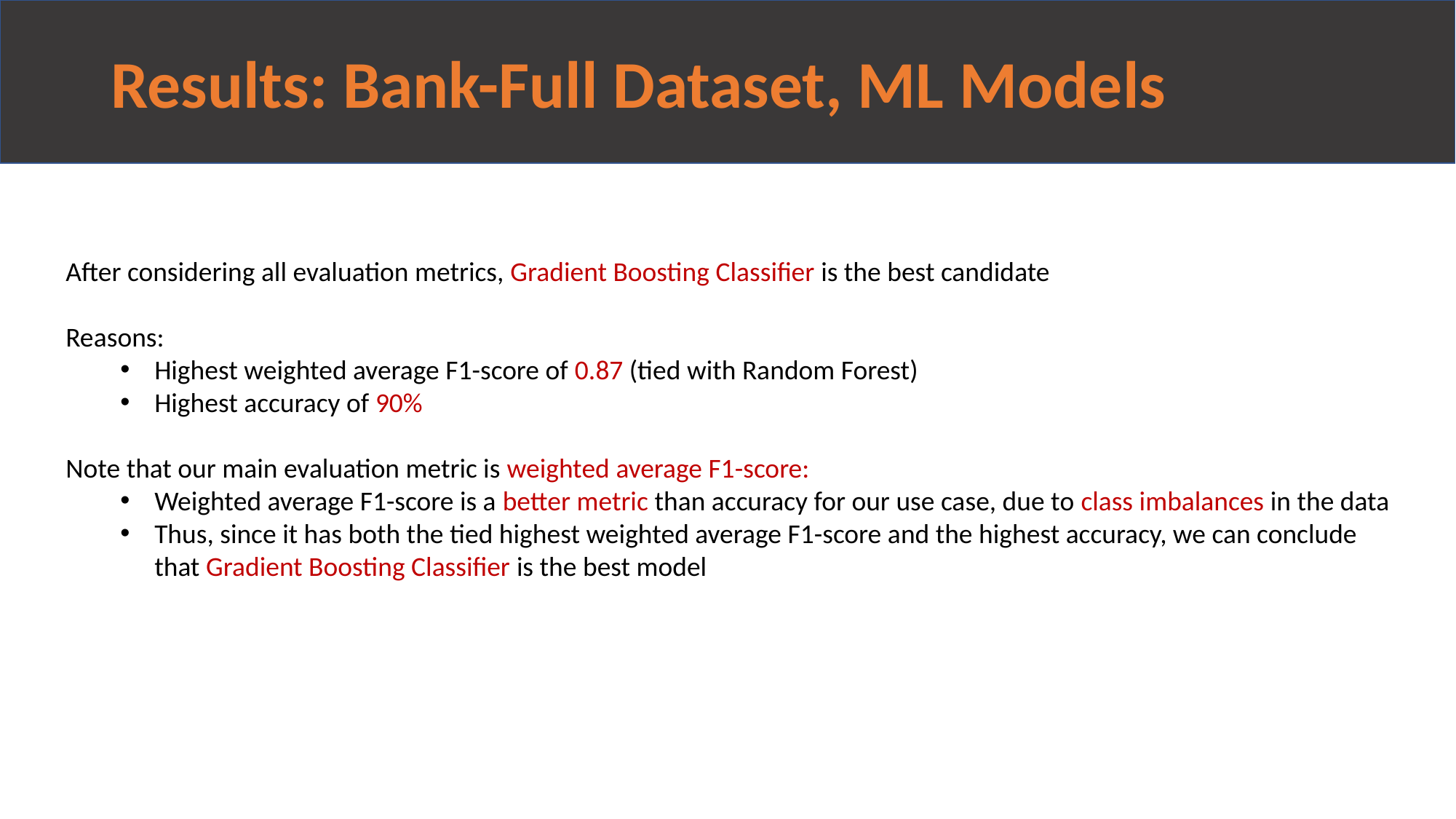

# Results: Bank-Full Dataset, ML Models

After considering all evaluation metrics, Gradient Boosting Classifier is the best candidate

Reasons:
Highest weighted average F1-score of 0.87 (tied with Random Forest)
Highest accuracy of 90%

Note that our main evaluation metric is weighted average F1-score:
Weighted average F1-score is a better metric than accuracy for our use case, due to class imbalances in the data
Thus, since it has both the tied highest weighted average F1-score and the highest accuracy, we can conclude that Gradient Boosting Classifier is the best model